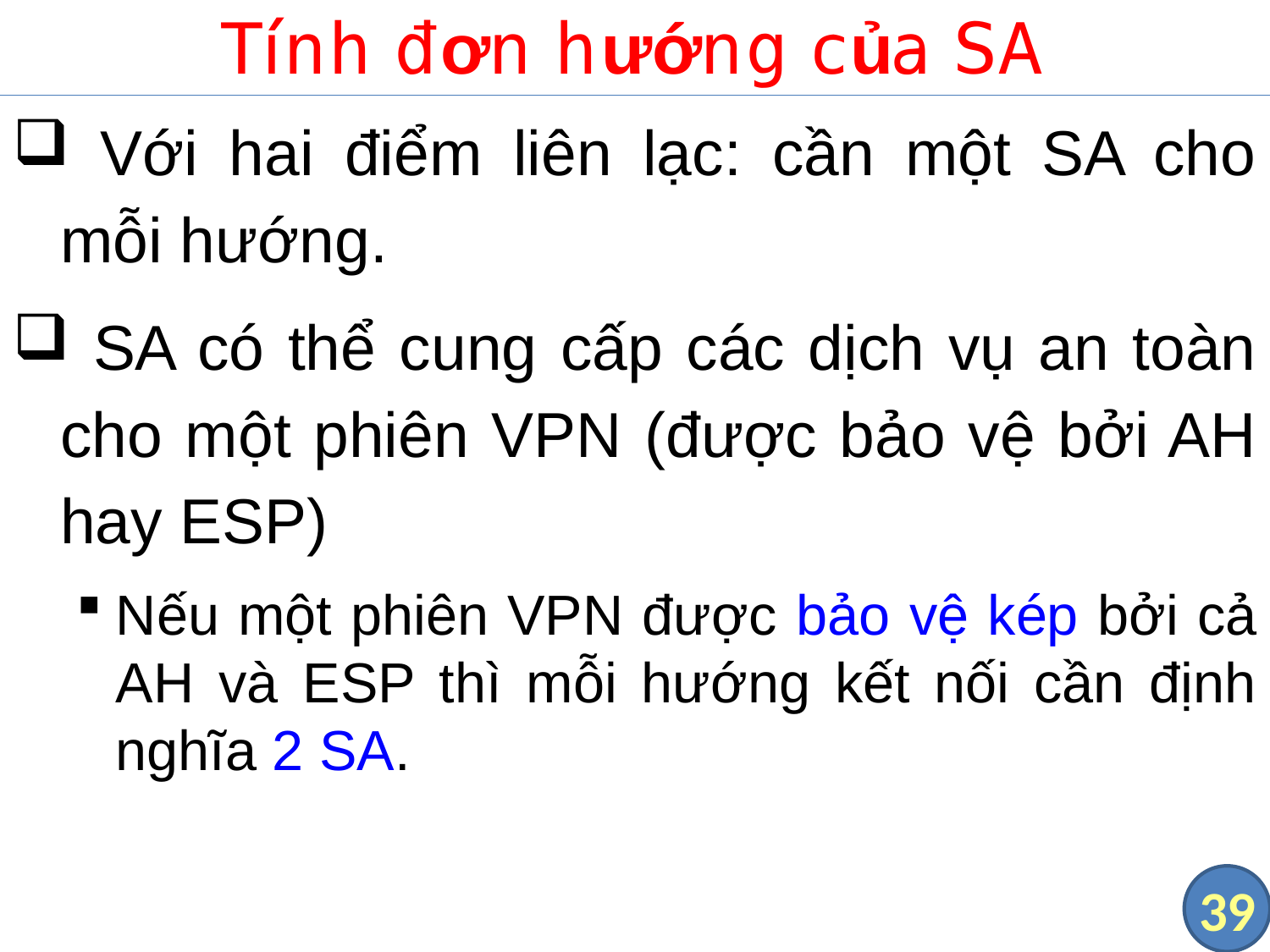

# Tính đơn hướng của SA
 Với hai điểm liên lạc: cần một SA cho mỗi hướng.
 SA có thể cung cấp các dịch vụ an toàn cho một phiên VPN (được bảo vệ bởi AH hay ESP)
Nếu một phiên VPN được bảo vệ kép bởi cả AH và ESP thì mỗi hướng kết nối cần định nghĩa 2 SA.

39